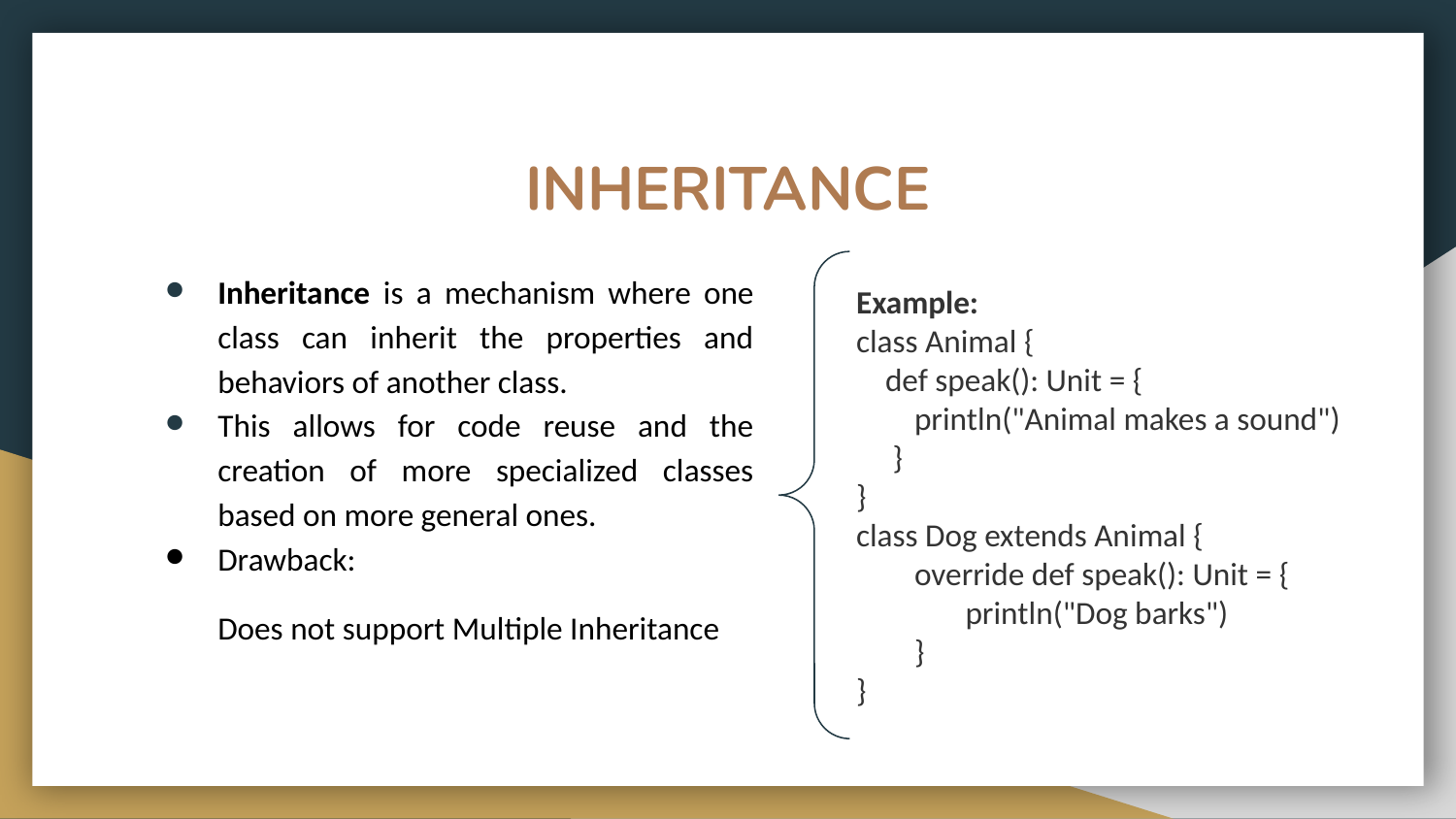

# INHERITANCE
Inheritance is a mechanism where one class can inherit the properties and behaviors of another class.
This allows for code reuse and the creation of more specialized classes based on more general ones.
Drawback:
Does not support Multiple Inheritance

          Example:
class Animal {
              def speak(): Unit = {
                  println("Animal makes a sound")
               }
          }
          class Dog extends Animal {
                  override def speak(): Unit = {
                         println("Dog barks")
                  }
          }